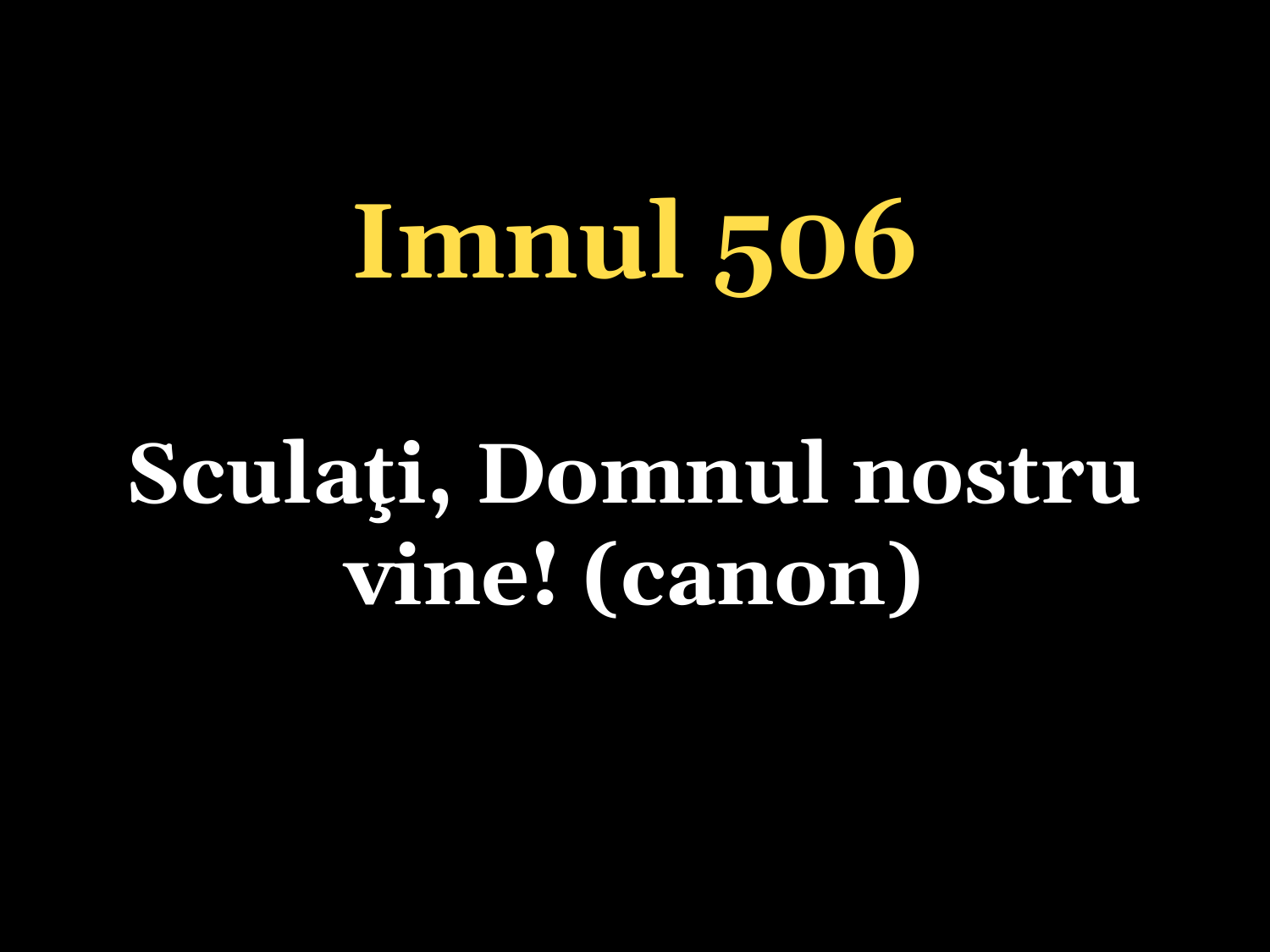

Imnul 506
Sculaţi, Domnul nostru vine! (canon)